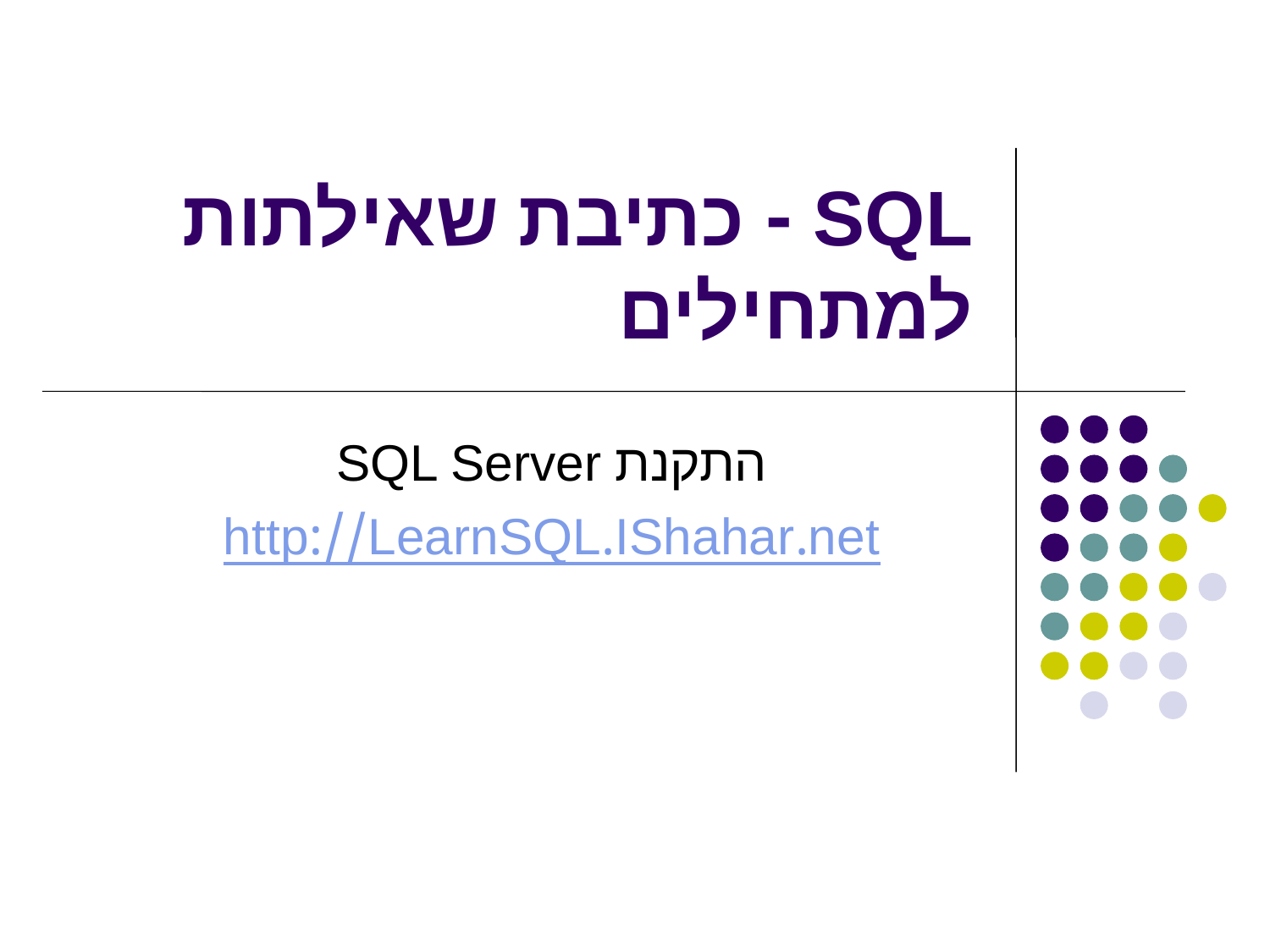

# SQL - כתיבת שאילתות למתחילים
התקנת SQL Server
http://LearnSQL.IShahar.net